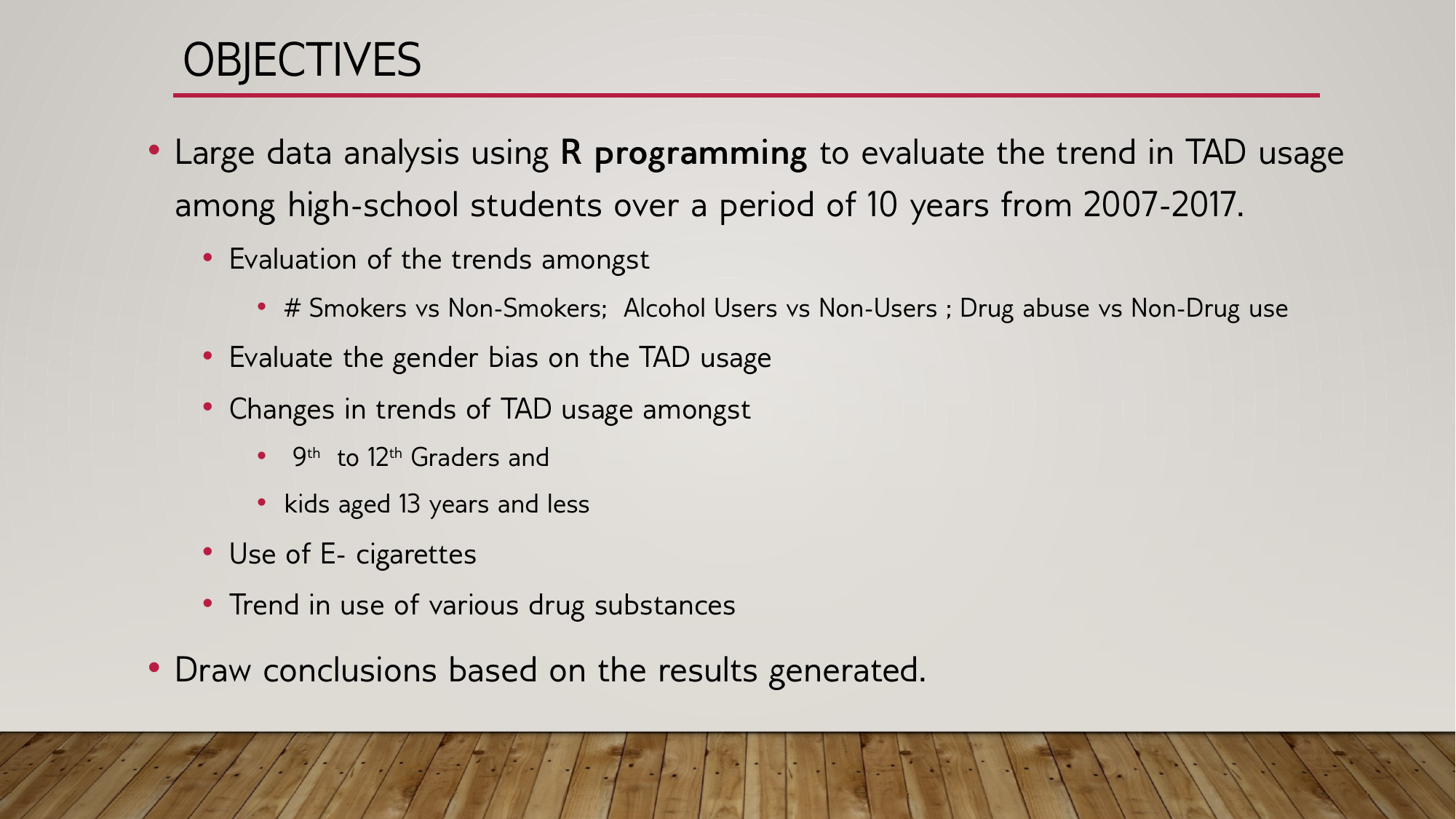

# objectives
Large data analysis using R programming to evaluate the trend in TAD usage among high-school students over a period of 10 years from 2007-2017.
Evaluation of the trends amongst
# Smokers vs Non-Smokers;  Alcohol Users vs Non-Users ; Drug abuse vs Non-Drug use
Evaluate the gender bias on the TAD usage
Changes in trends of TAD usage amongst
 9th  to 12th Graders and
kids aged 13 years and less
Use of E- cigarettes
Trend in use of various drug substances
Draw conclusions based on the results generated.